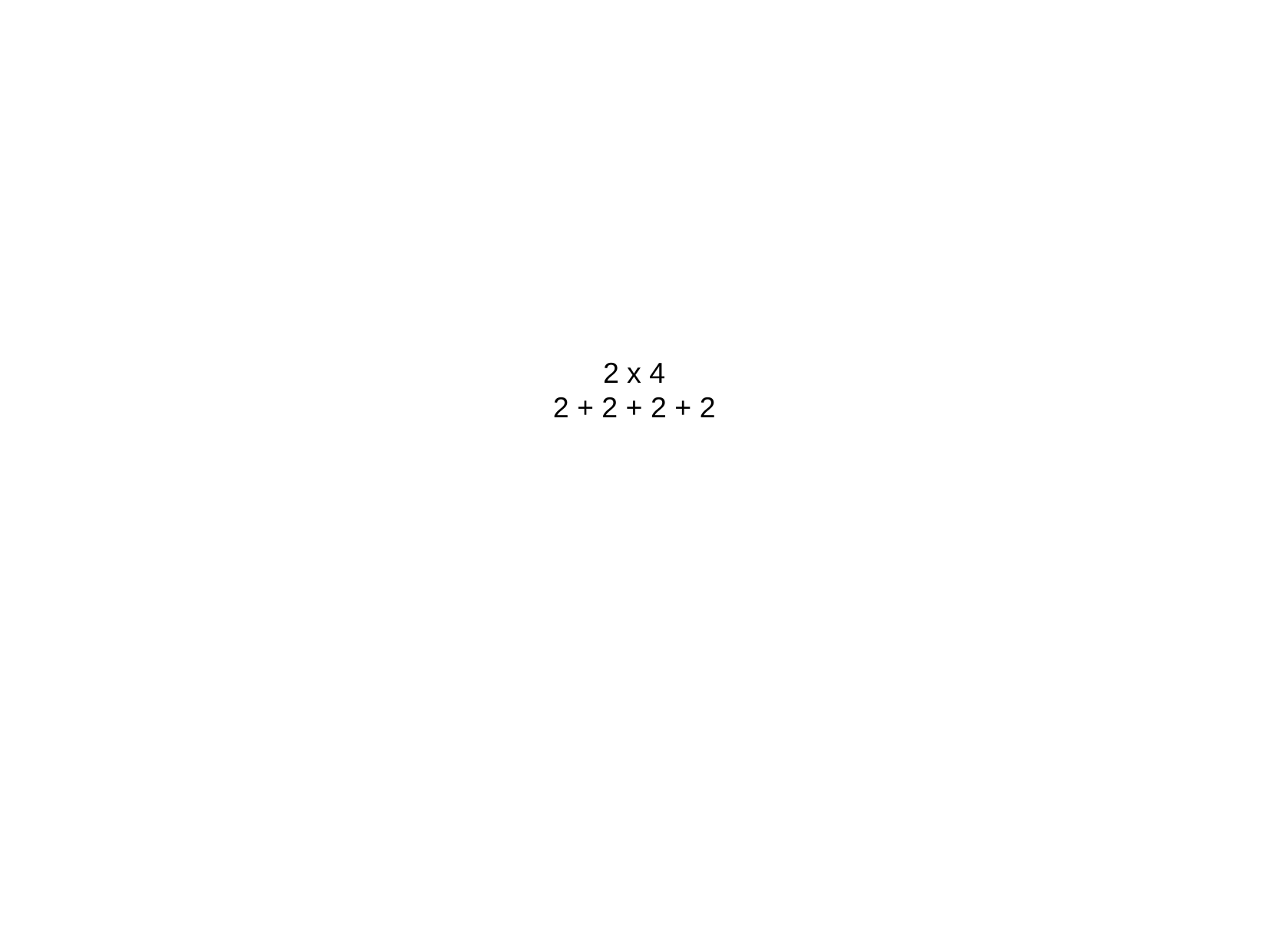

2 x 4
2 + 2 + 2 + 2